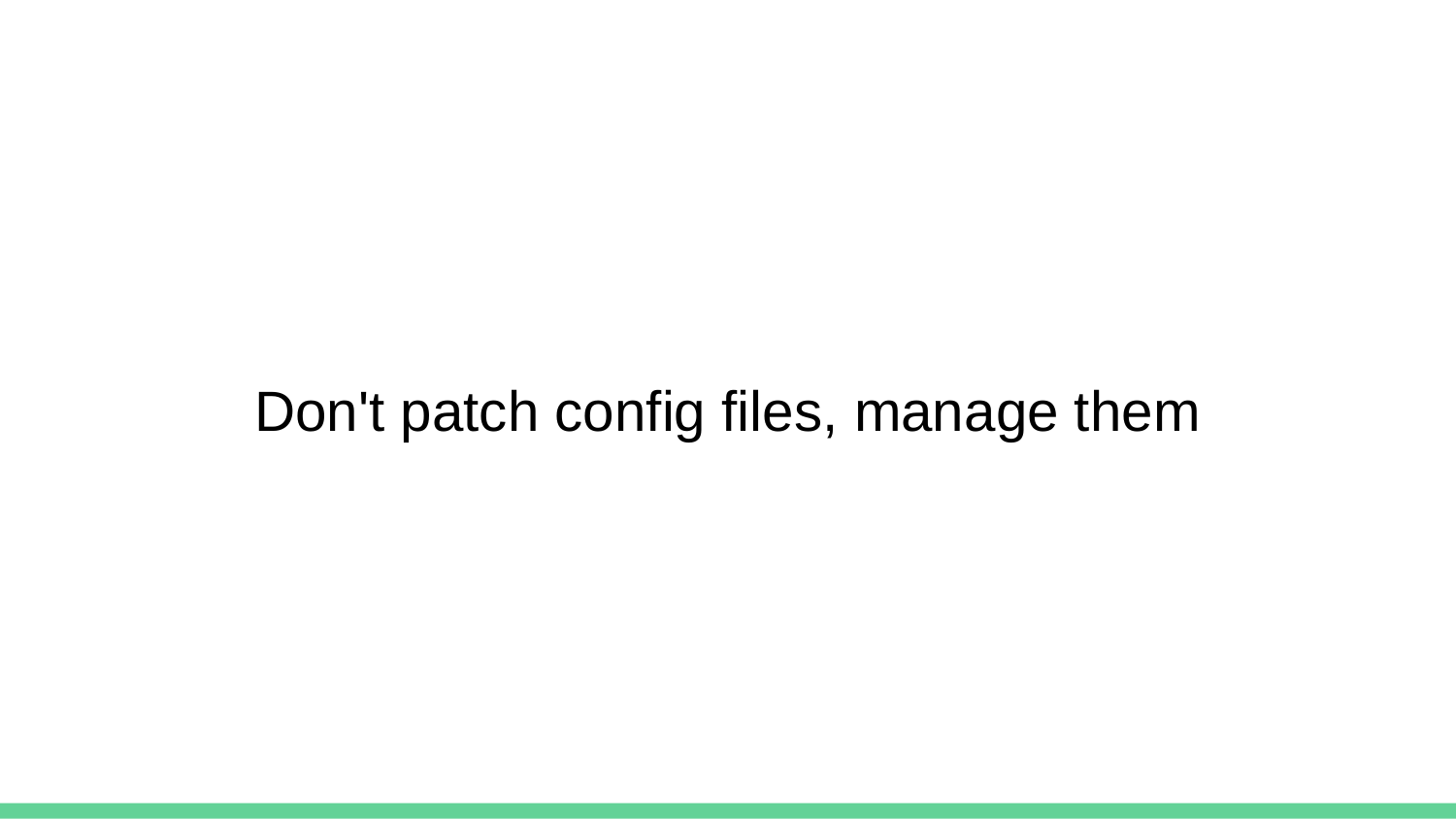

# Don't patch config files, manage them